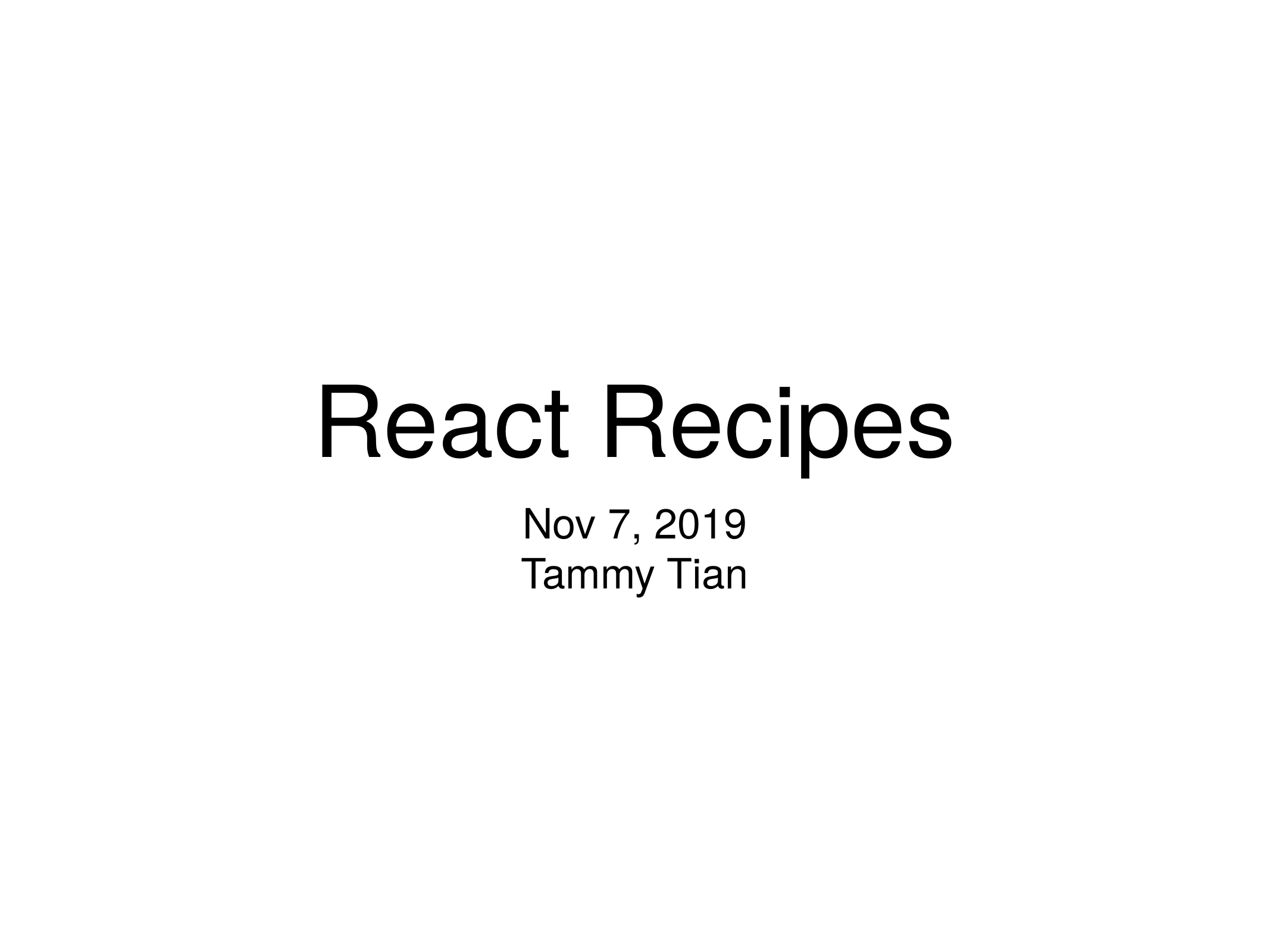

React Recipes
Nov 7, 2019
Tammy Tian